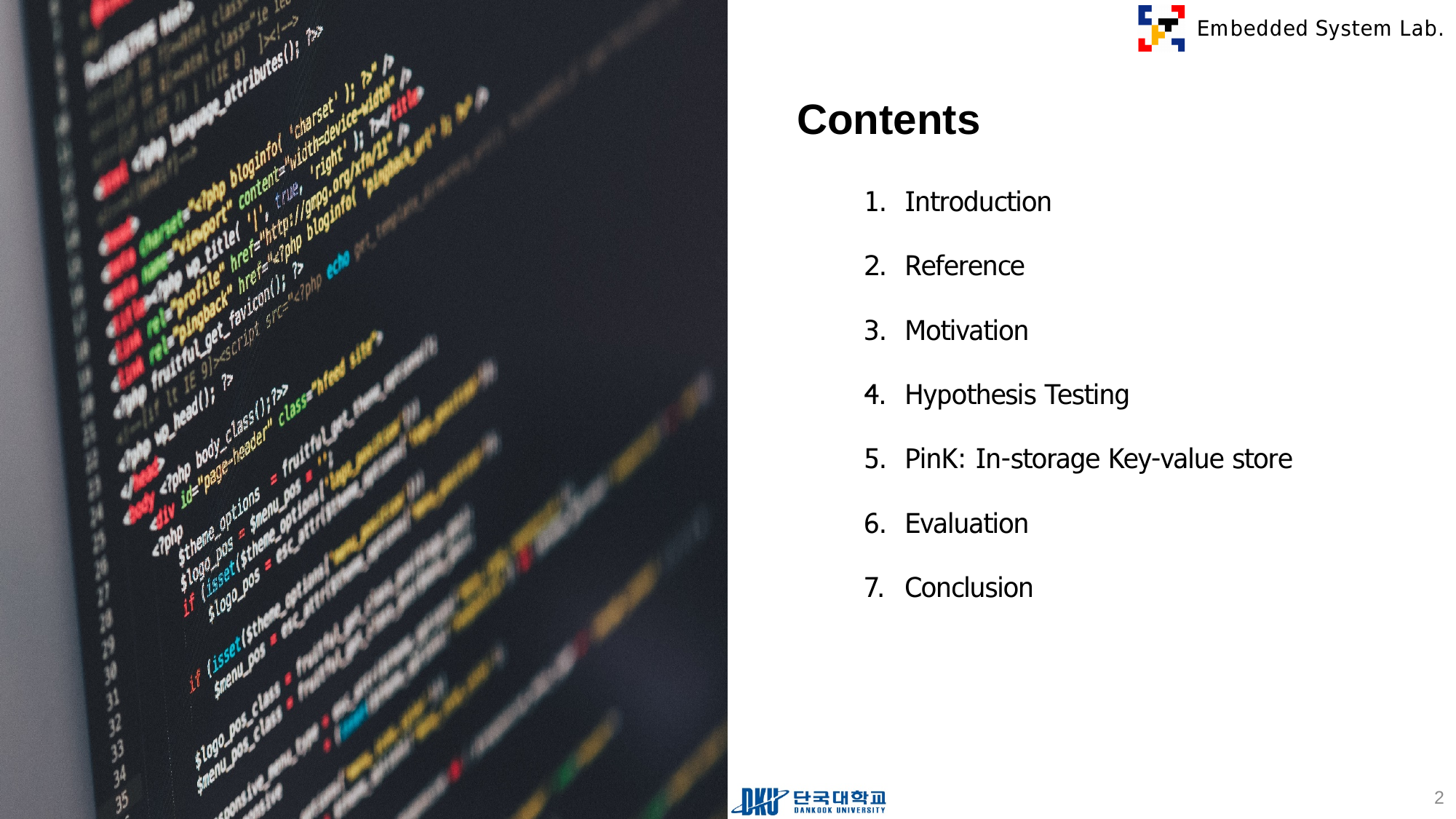

Introduction
Reference
Motivation
Hypothesis Testing
PinK: In-storage Key-value store
Evaluation
Conclusion
2